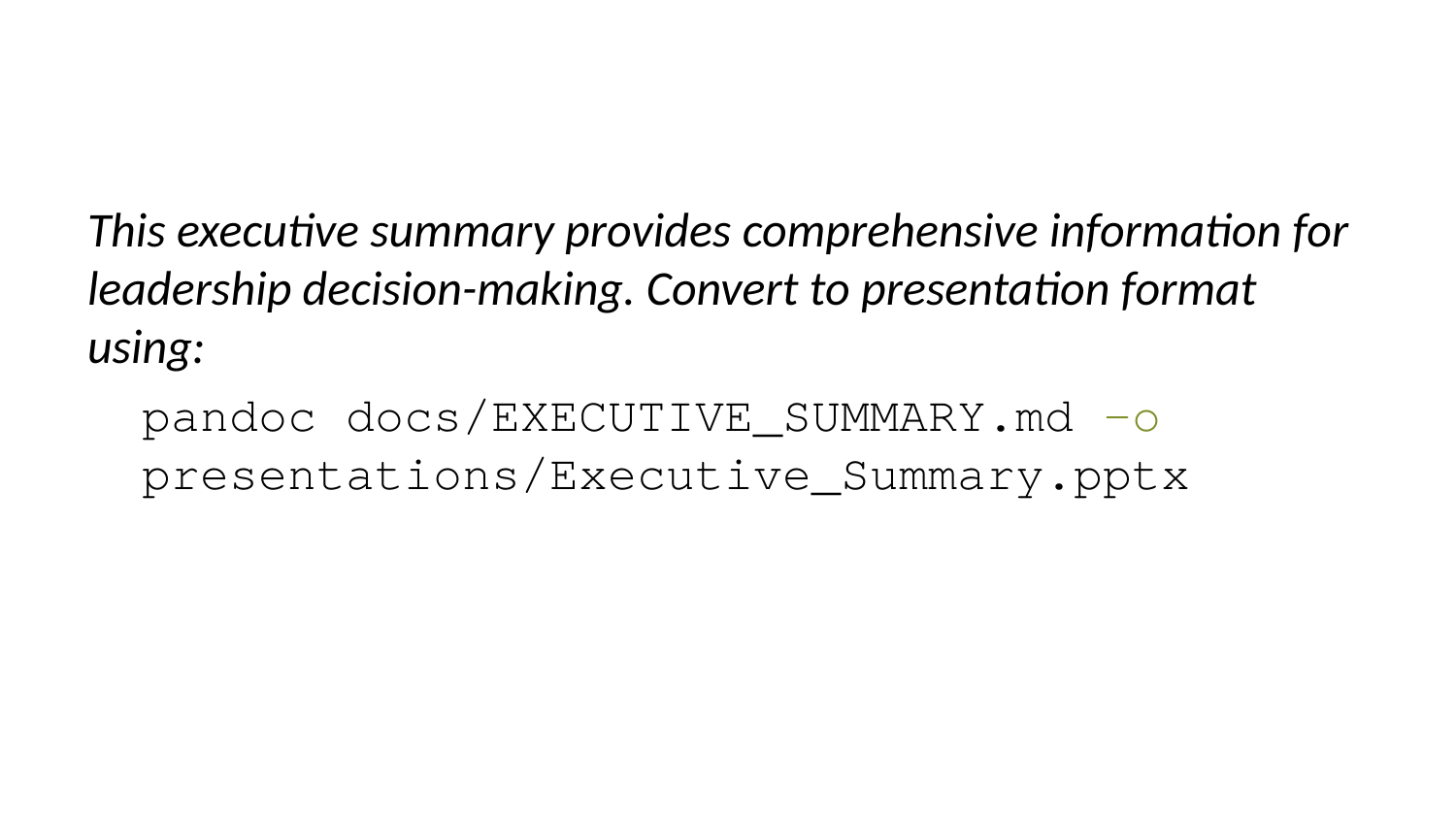

This executive summary provides comprehensive information for leadership decision-making. Convert to presentation format using:
pandoc docs/EXECUTIVE_SUMMARY.md -o presentations/Executive_Summary.pptx